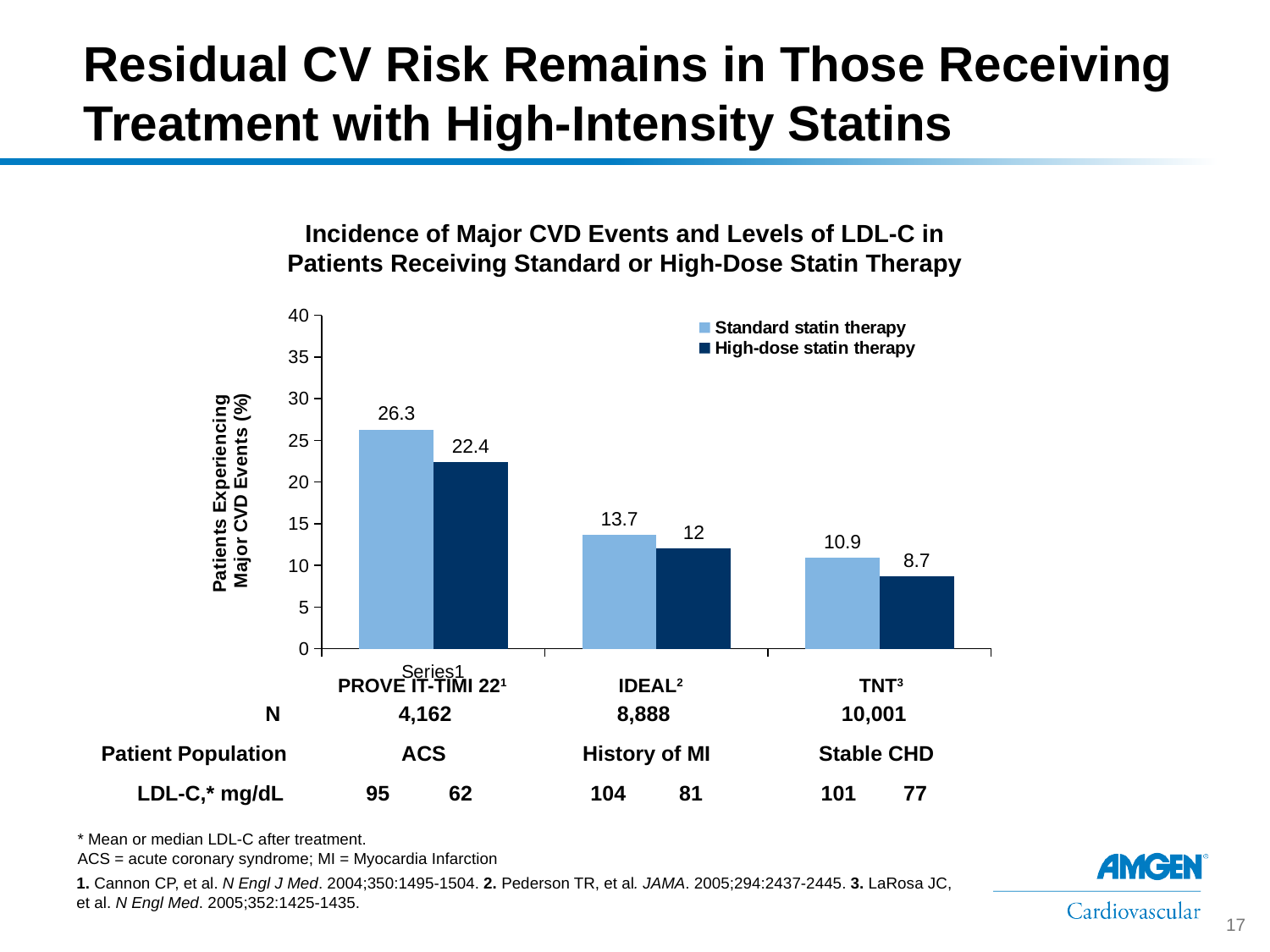

# Residual CV Risk Remains in Those Receiving Treatment with High-Intensity Statins
Incidence of Major CVD Events and Levels of LDL-C in Patients Receiving Standard or High-Dose Statin Therapy

### Chart

| Category |  |  |
|---|---|---|
|  | 26.3 | 22.4 |
|  | 13.7 | 12.0 |
|  | 10.9 | 8.700000000000001 |
PROVE IT-TIMI 221
IDEAL2
TNT3
N                    4,162                            8,888                             10,001
Patient Population       	        ACS 	                 History of MI	              Stable CHD
LDL-C,* mg/dL              95          62                    104         81                    101        77
* Mean or median LDL-C after treatment.
ACS = acute coronary syndrome; MI = Myocardia Infarction
1. Cannon CP, et al. N Engl J Med. 2004;350:1495-1504. 2. Pederson TR, et al. JAMA. 2005;294:2437-2445. 3. LaRosa JC, et al. N Engl Med. 2005;352:1425-1435.